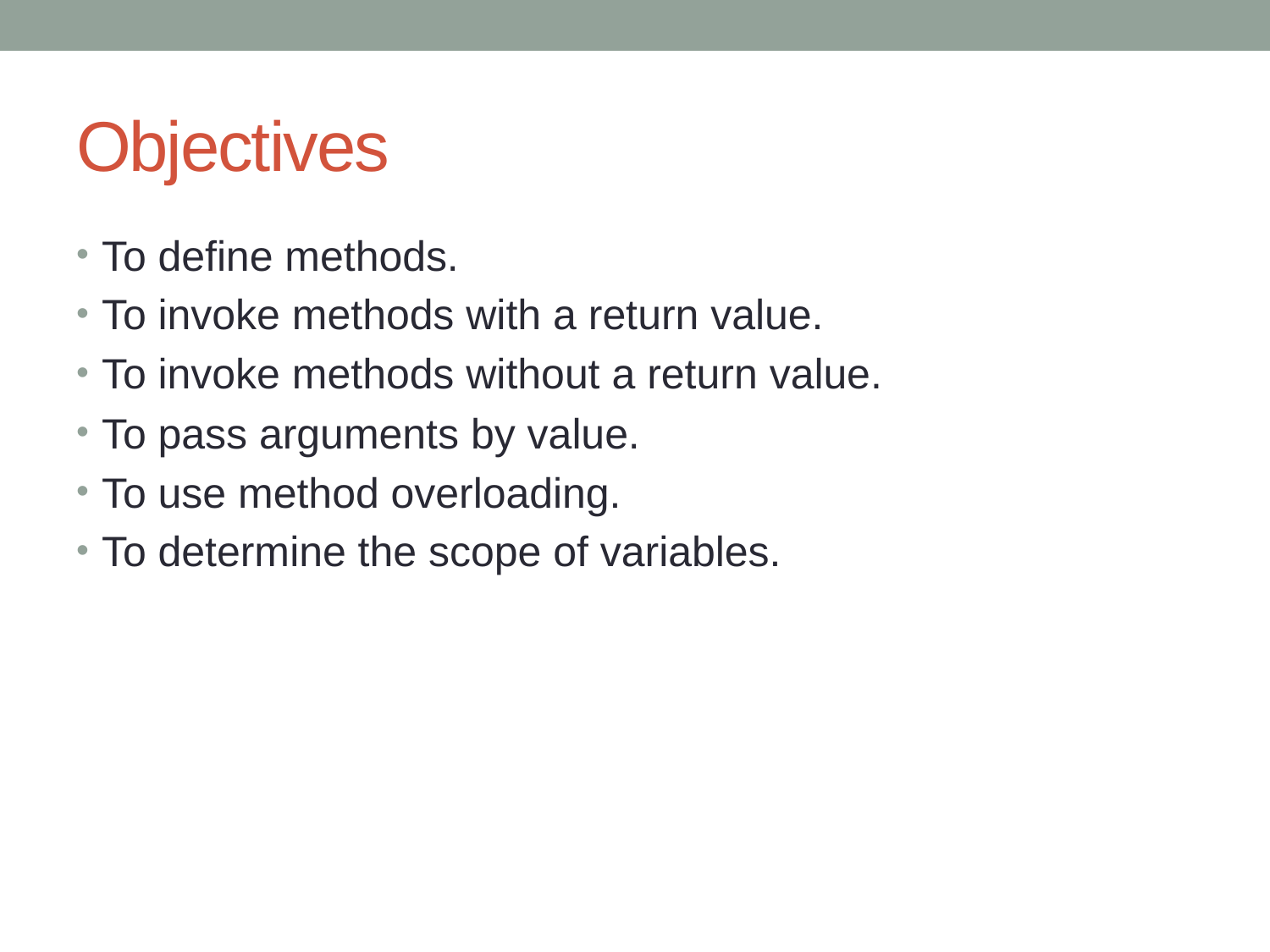

# Objectives
To define methods.
To invoke methods with a return value.
To invoke methods without a return value.
To pass arguments by value.
To use method overloading.
To determine the scope of variables.